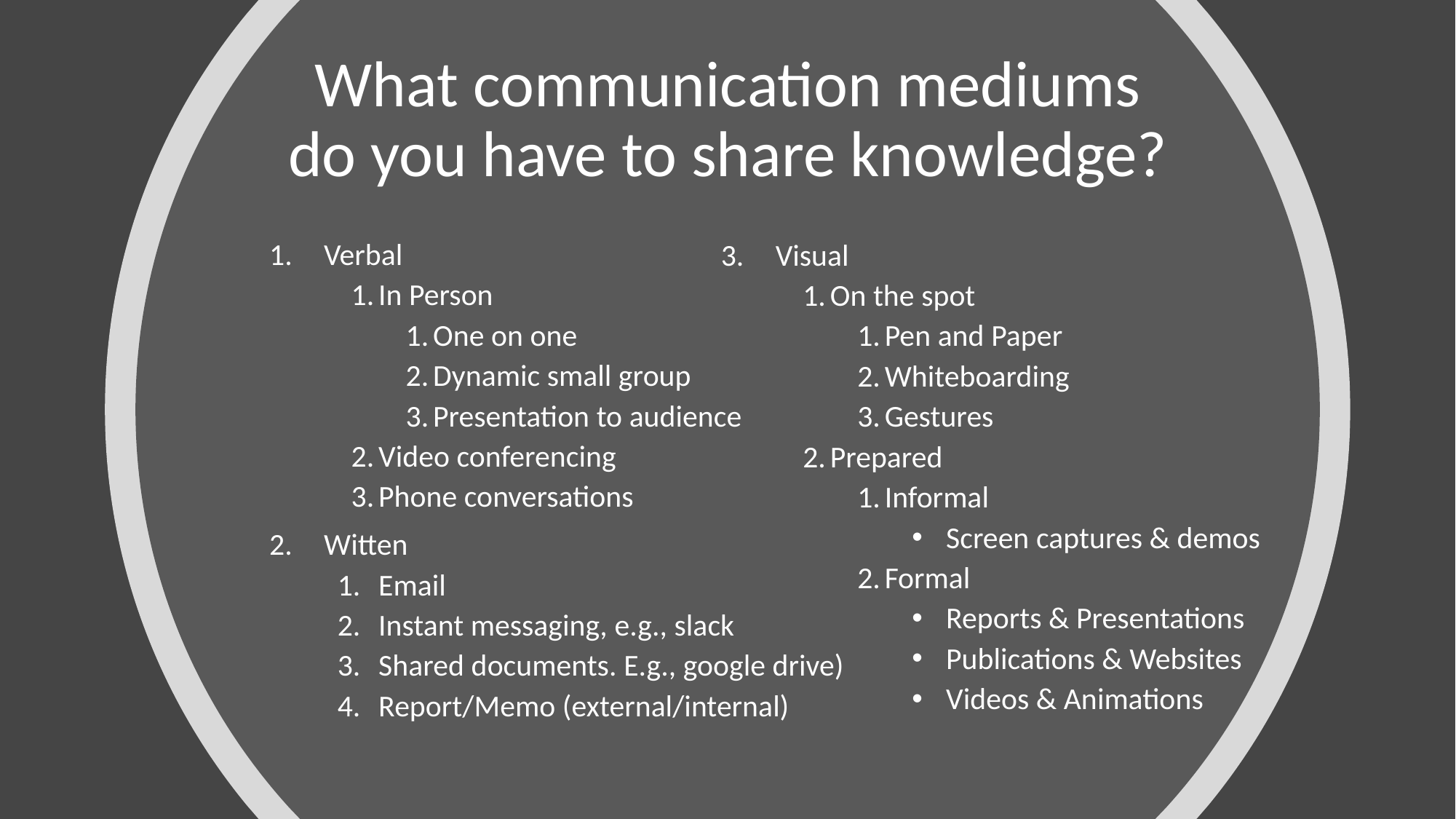

A
S

Visual
On the spot
Pen and Paper
Whiteboarding
Gestures
Prepared
Informal
Screen captures & demos
Formal
Reports & Presentations
Publications & Websites
Videos & Animations

# What communication mediums do you have to share knowledge?
Verbal
In Person
One on one
Dynamic small group
Presentation to audience
Video conferencing
Phone conversations
Witten
Email
Instant messaging, e.g., slack
Shared documents. E.g., google drive)
Report/Memo (external/internal)